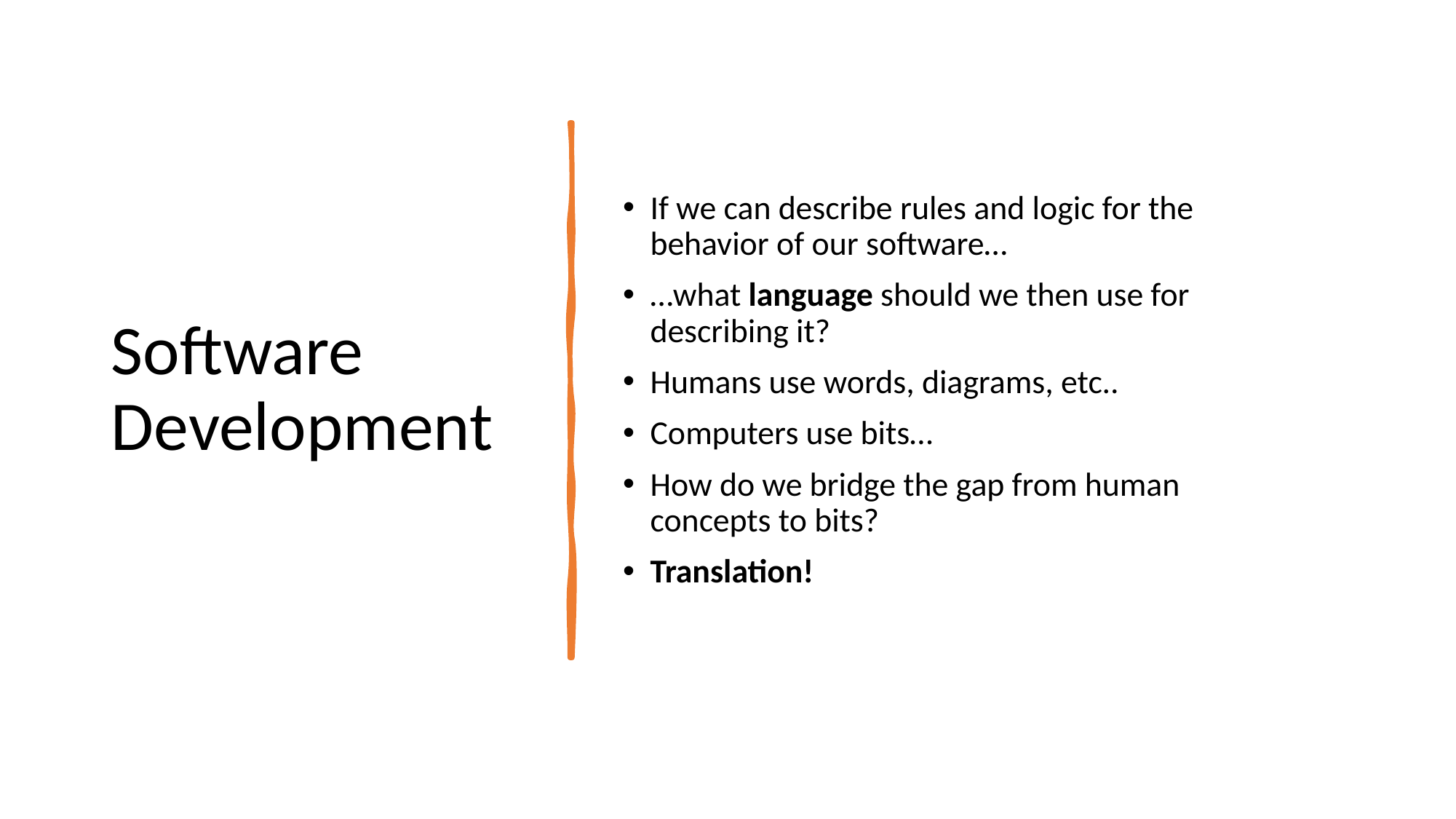

# Software Development
If we can describe rules and logic for the behavior of our software…
…what language should we then use for describing it?
Humans use words, diagrams, etc..
Computers use bits…
How do we bridge the gap from human concepts to bits?
Translation!